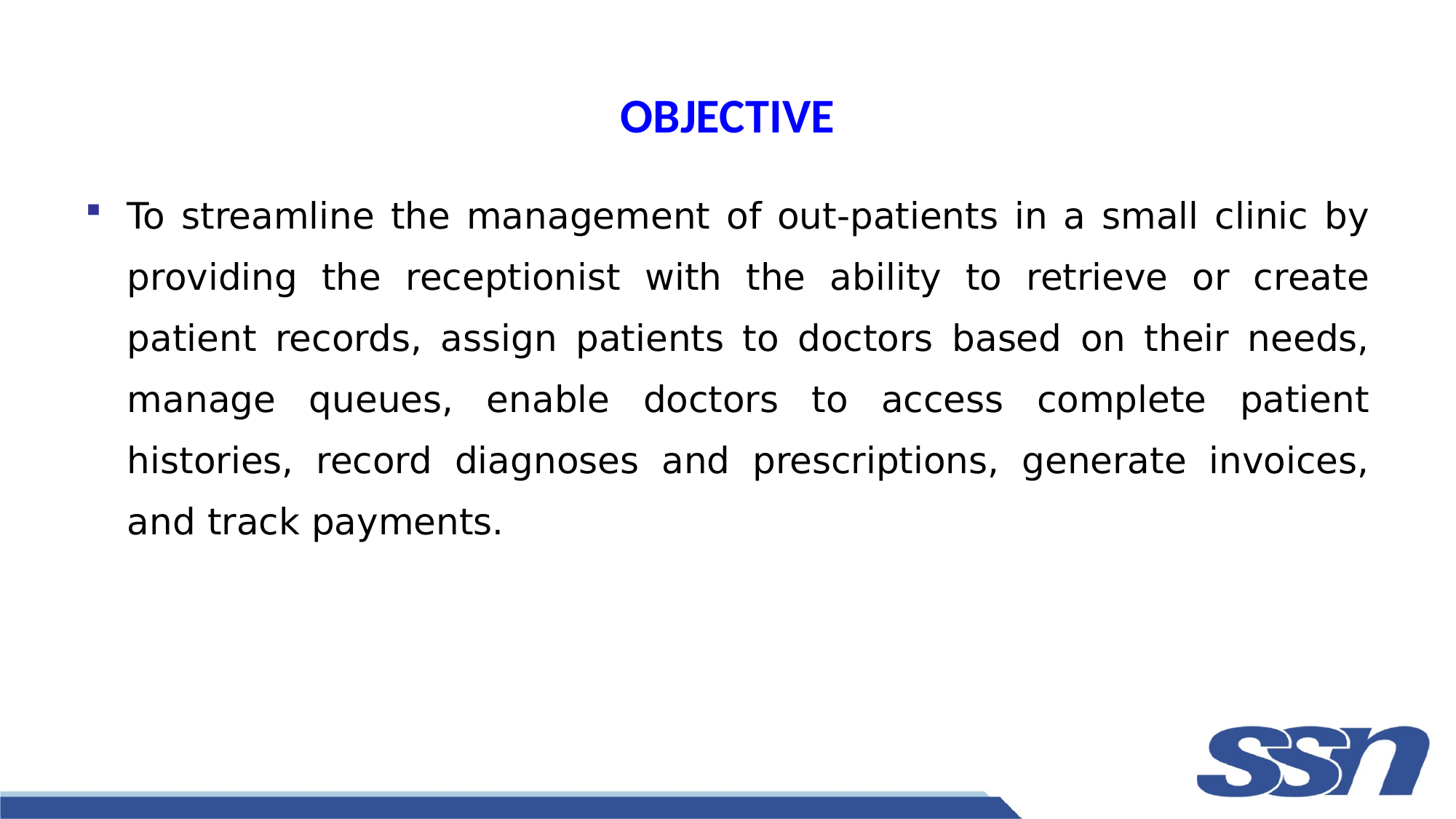

# OBJECTIVE
To streamline the management of out-patients in a small clinic by providing the receptionist with the ability to retrieve or create patient records, assign patients to doctors based on their needs, manage queues, enable doctors to access complete patient histories, record diagnoses and prescriptions, generate invoices, and track payments.